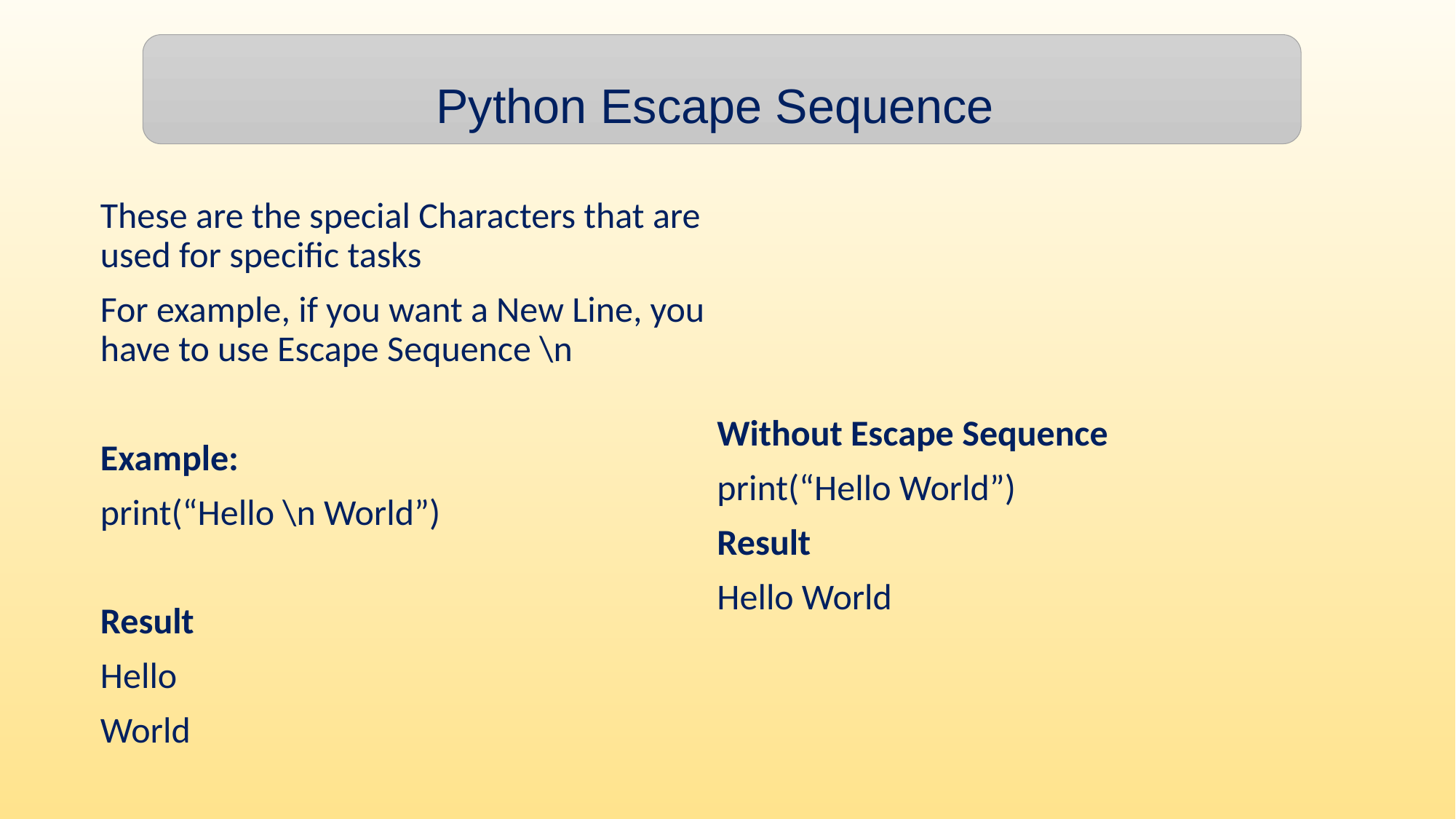

Python Escape Sequence
These are the special Characters that are used for specific tasks
For example, if you want a New Line, you have to use Escape Sequence \n

Example:
print(“Hello \n World”)

Result
Hello
World

Without Escape Sequence
print(“Hello World”)
Result
Hello World